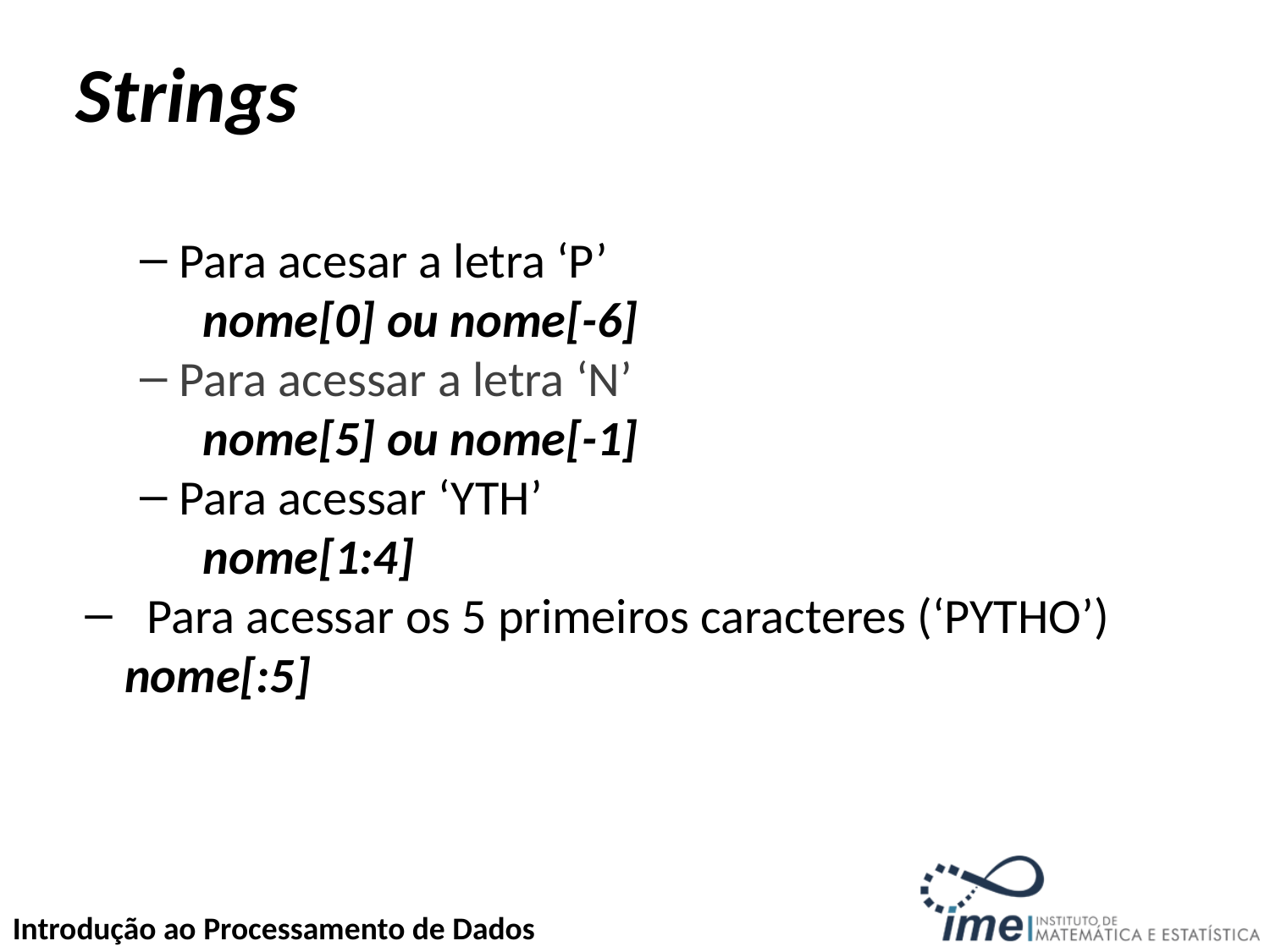

Strings
Para acesar a letra ‘P’
	nome[0] ou nome[-6]
Para acessar a letra ‘N’
	nome[5] ou nome[-1]
Para acessar ‘YTH’
	nome[1:4]
  Para acessar os 5 primeiros caracteres (‘PYTHO’)	nome[:5]